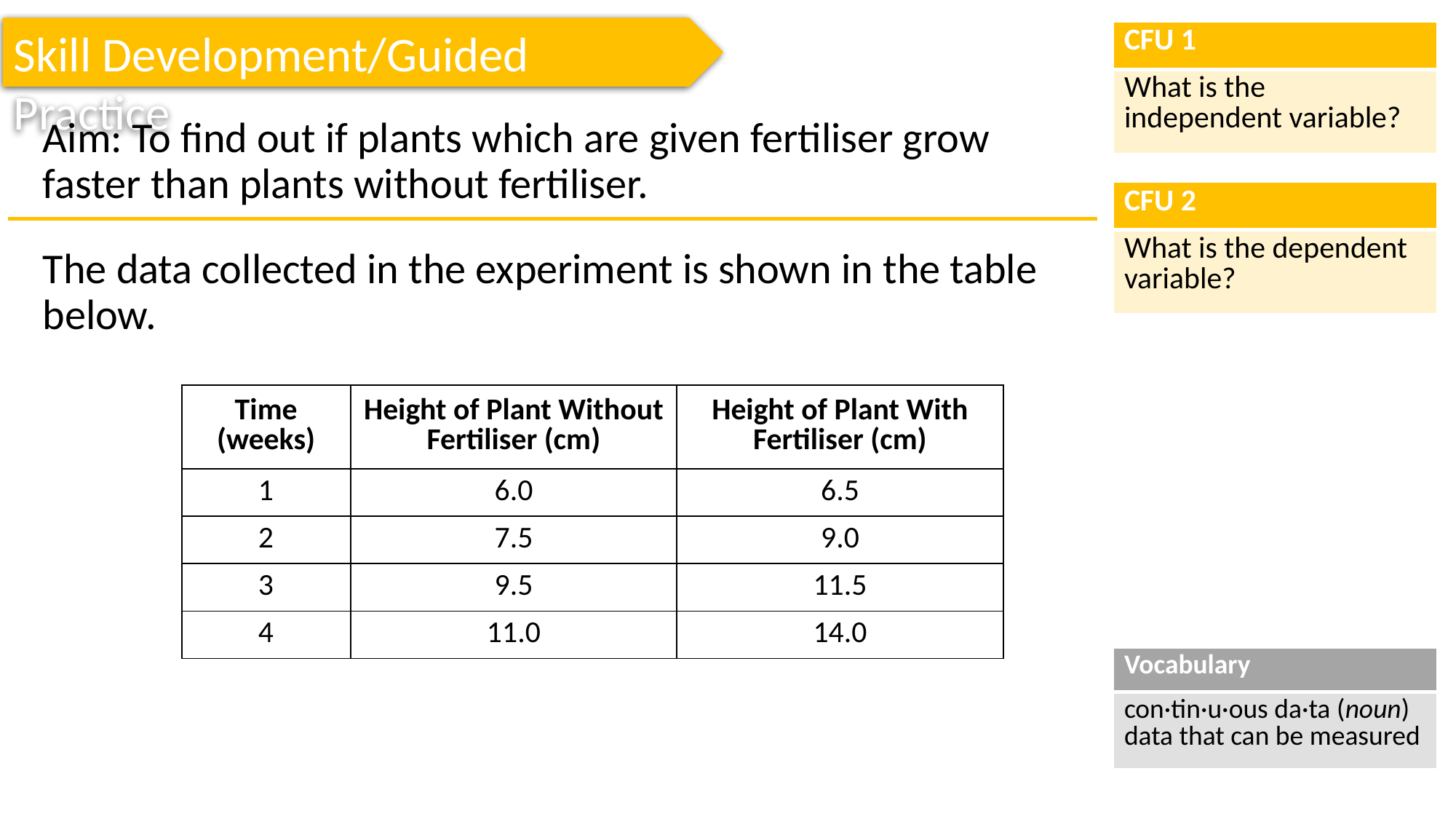

Skill Development/Guided Practice
| CFU 1 |
| --- |
| What is the independent variable? |
Aim: To find out if plants which are given fertiliser grow faster than plants without fertiliser.
| CFU 2 |
| --- |
| What is the dependent variable? |
The data collected in the experiment is shown in the table below.
| Time (weeks) | Height of Plant Without Fertiliser (cm) | Height of Plant With Fertiliser (cm) |
| --- | --- | --- |
| 1 | 6.0 | 6.5 |
| 2 | 7.5 | 9.0 |
| 3 | 9.5 | 11.5 |
| 4 | 11.0 | 14.0 |
| Vocabulary |
| --- |
| con·tin·u·ous da·ta (noun) data that can be measured |